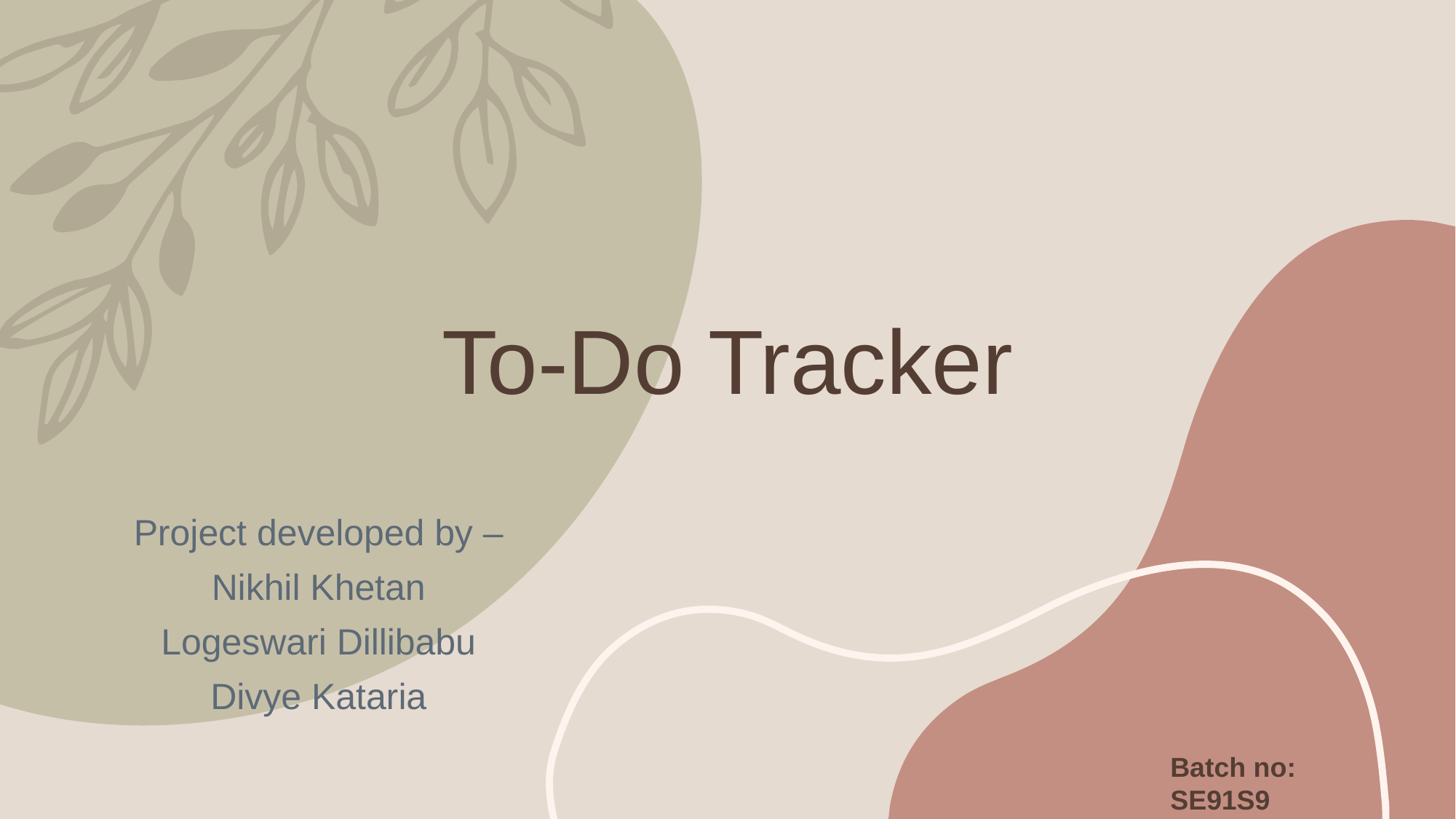

# To-Do Tracker
Project developed by –
Nikhil Khetan
Logeswari Dillibabu
Divye Kataria
Batch no:  SE91S9